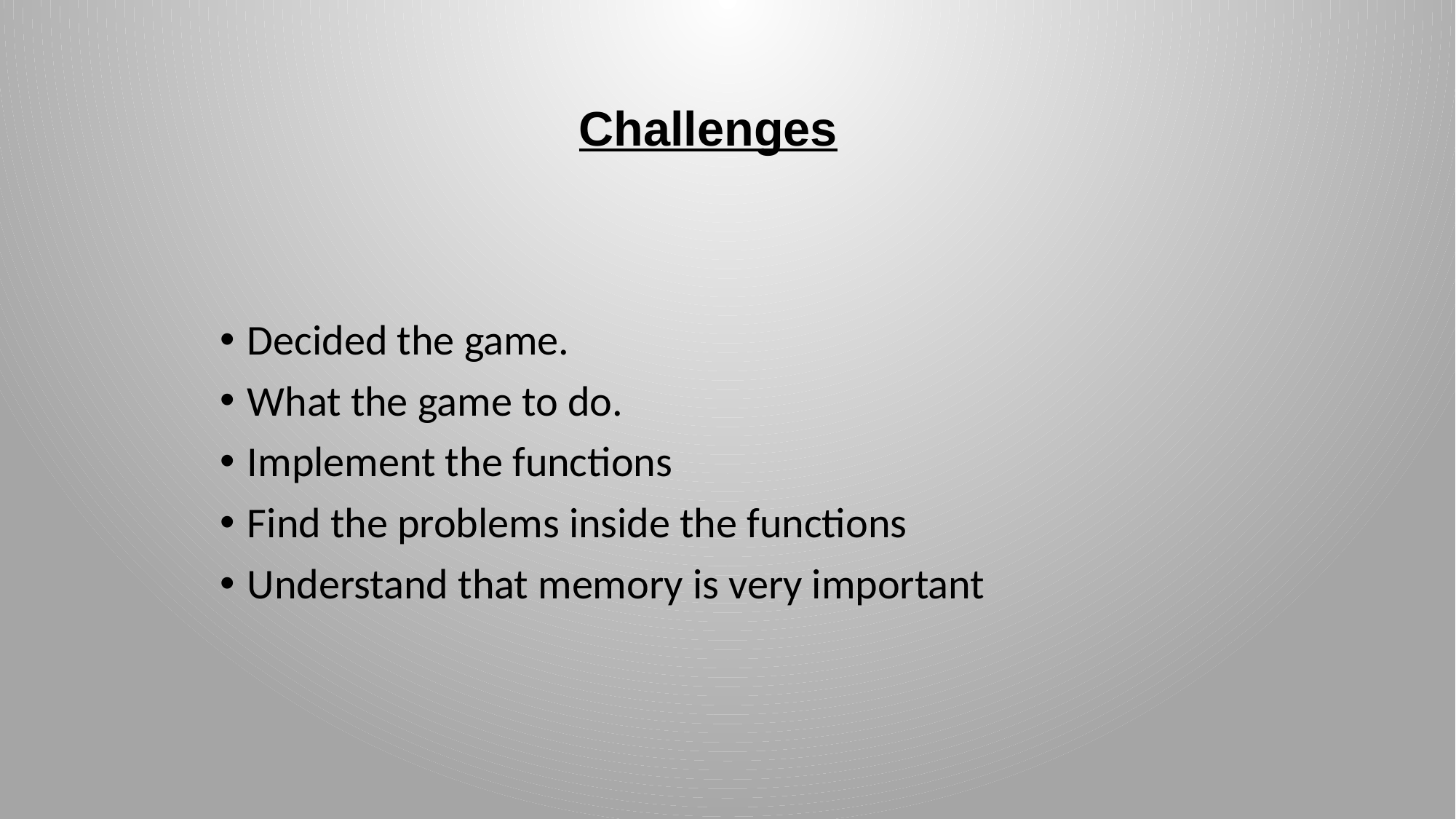

# Challenges
Decided the game.
What the game to do.
Implement the functions
Find the problems inside the functions
Understand that memory is very important